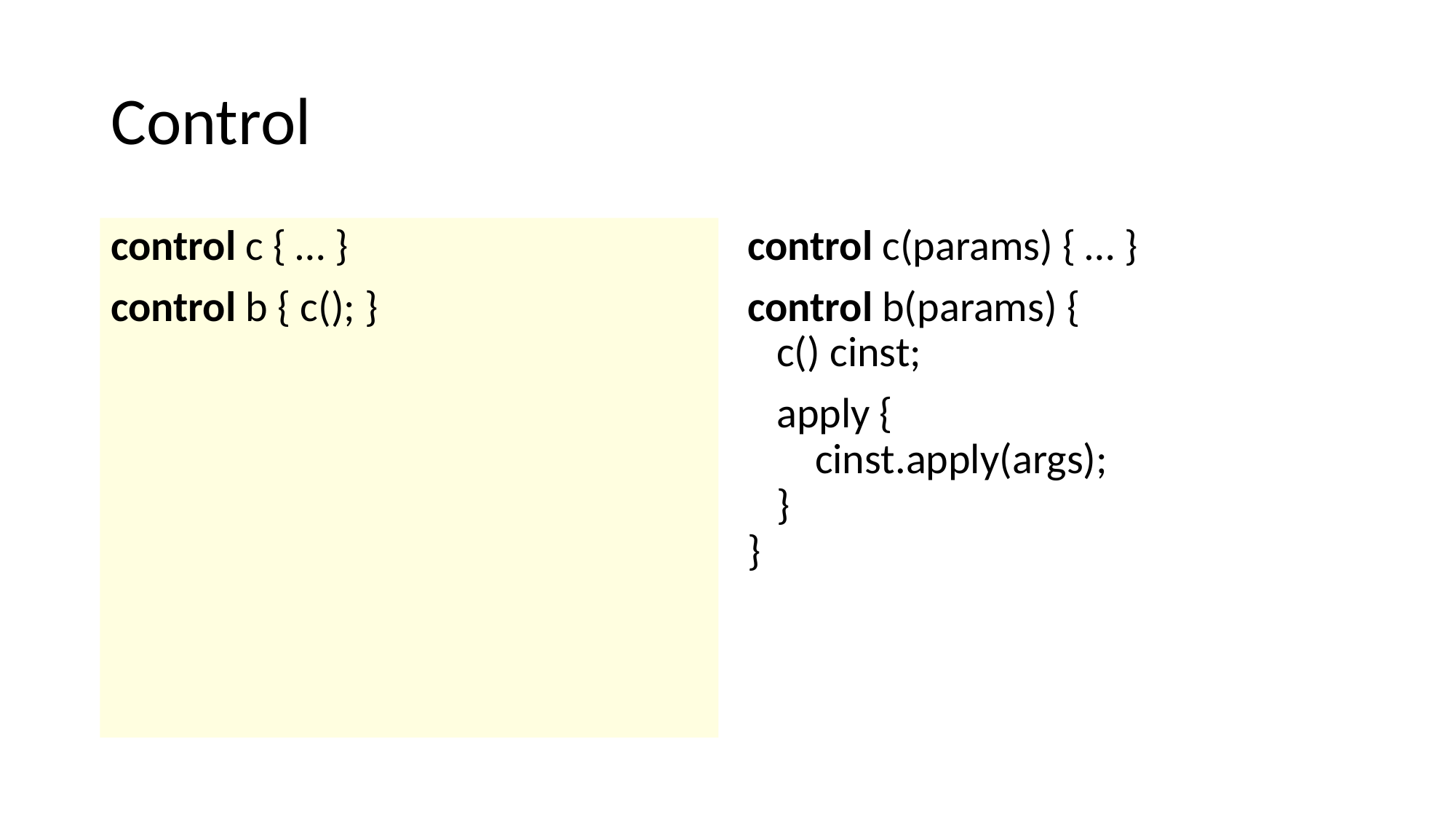

# Control
control c { … }
control b { c(); }
control c(params) { … }
control b(params) {
   c() cinst;
   apply {
       cinst.apply(args);
   }
}